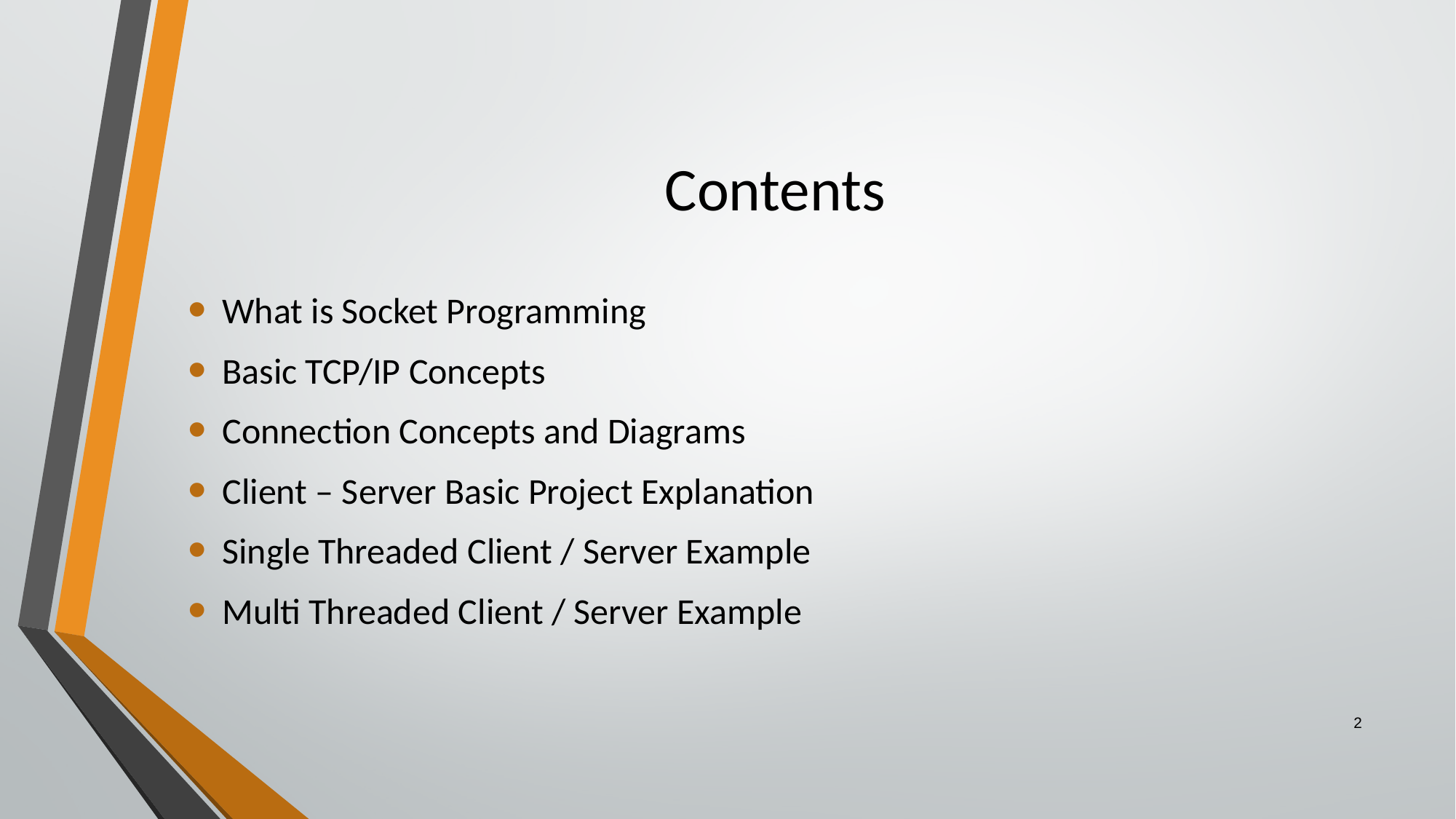

# Contents
What is Socket Programming
Basic TCP/IP Concepts
Connection Concepts and Diagrams
Client – Server Basic Project Explanation
Single Threaded Client / Server Example
Multi Threaded Client / Server Example
2